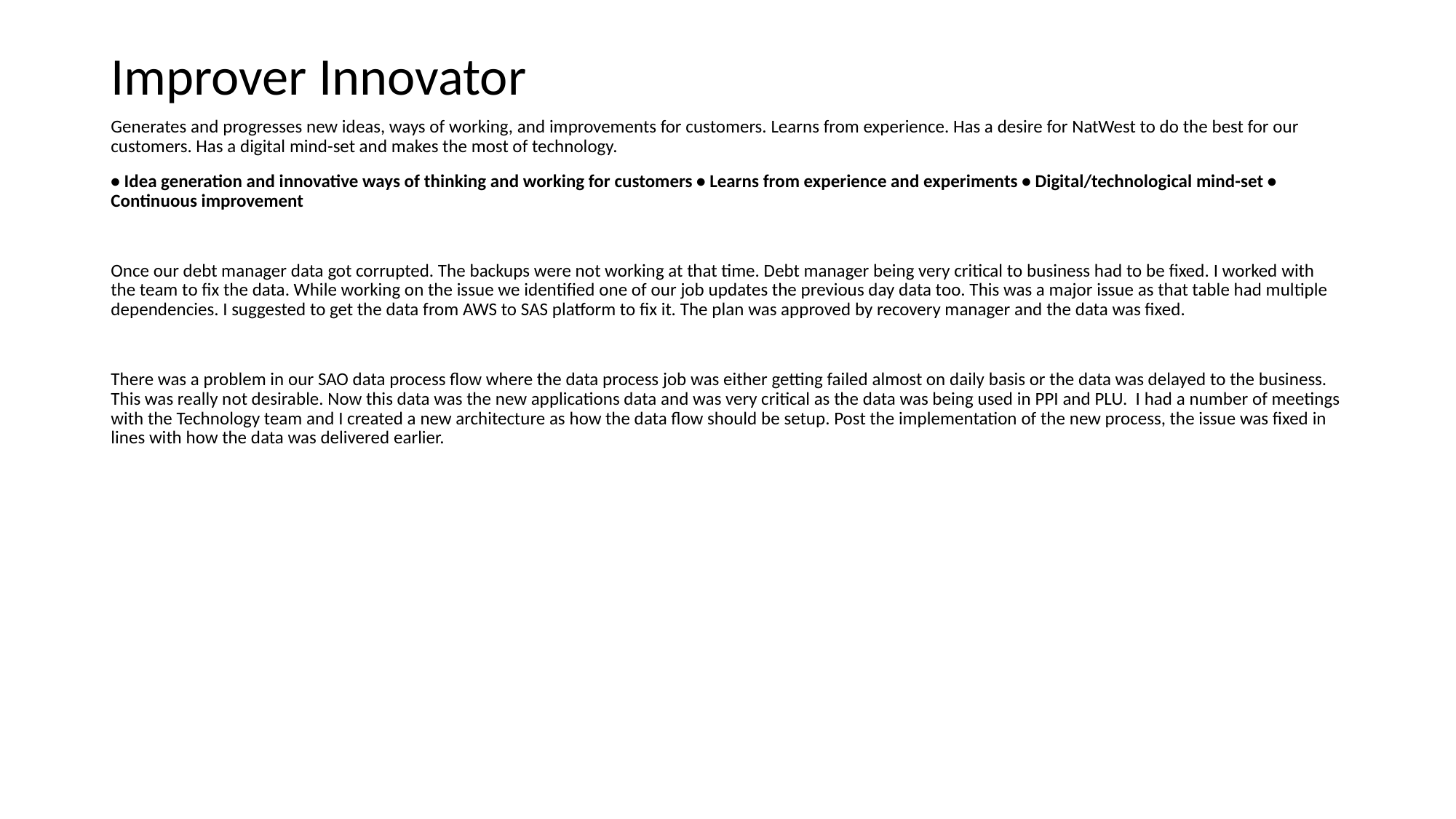

# Improver Innovator
Generates and progresses new ideas, ways of working, and improvements for customers. Learns from experience. Has a desire for NatWest to do the best for our customers. Has a digital mind-set and makes the most of technology.
• Idea generation and innovative ways of thinking and working for customers • Learns from experience and experiments • Digital/technological mind-set • Continuous improvement

Once our debt manager data got corrupted. The backups were not working at that time. Debt manager being very critical to business had to be fixed. I worked with the team to fix the data. While working on the issue we identified one of our job updates the previous day data too. This was a major issue as that table had multiple dependencies. I suggested to get the data from AWS to SAS platform to fix it. The plan was approved by recovery manager and the data was fixed.

There was a problem in our SAO data process flow where the data process job was either getting failed almost on daily basis or the data was delayed to the business. This was really not desirable. Now this data was the new applications data and was very critical as the data was being used in PPI and PLU.  I had a number of meetings with the Technology team and I created a new architecture as how the data flow should be setup. Post the implementation of the new process, the issue was fixed in lines with how the data was delivered earlier.